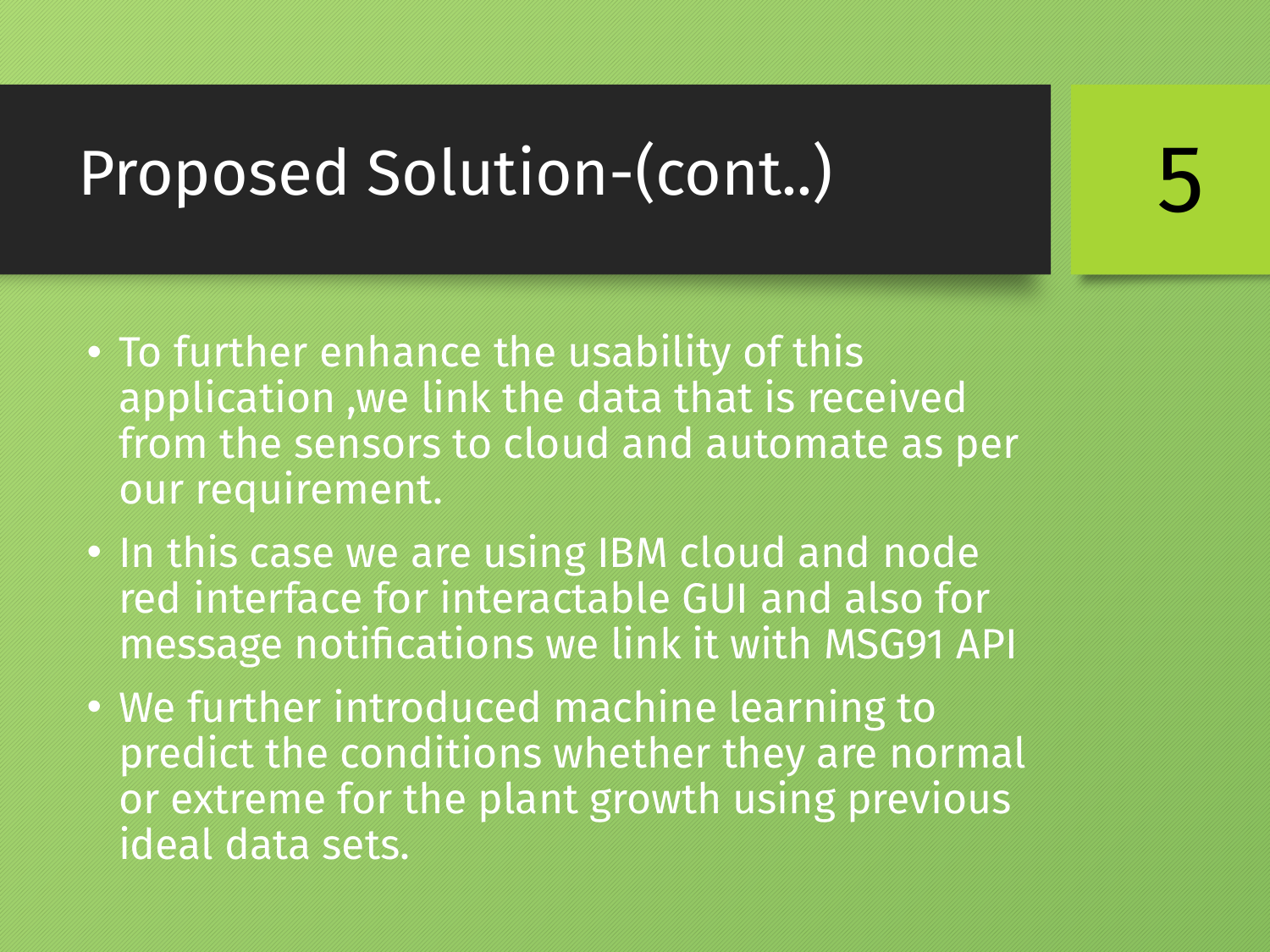

# Proposed Solution-(cont..)
5
To further enhance the usability of this application ,we link the data that is received from the sensors to cloud and automate as per our requirement.
In this case we are using IBM cloud and node red interface for interactable GUI and also for message notifications we link it with MSG91 API
We further introduced machine learning to predict the conditions whether they are normal or extreme for the plant growth using previous ideal data sets.